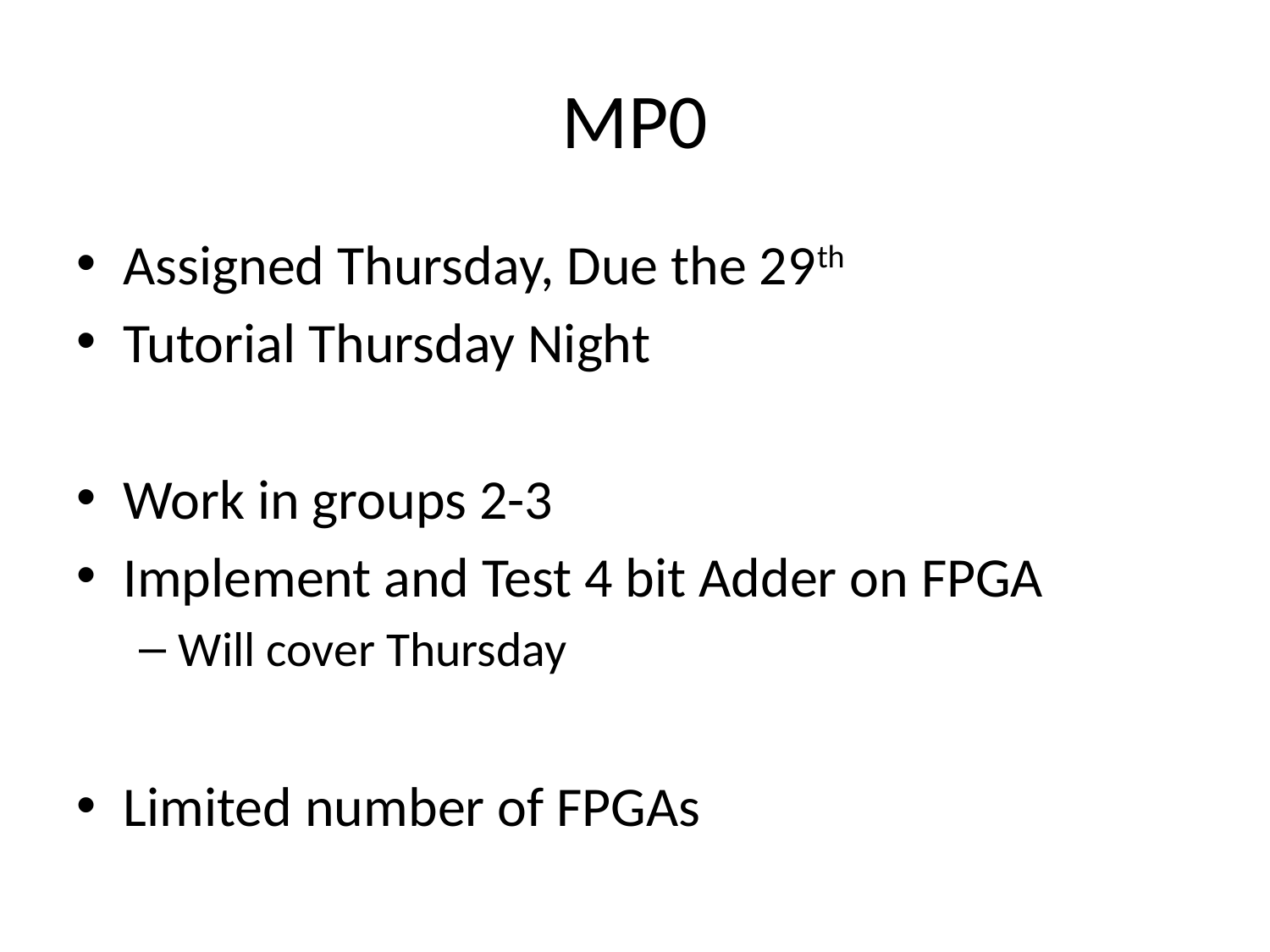

# MP0
Assigned Thursday, Due the 29th
Tutorial Thursday Night

Work in groups 2-3
Implement and Test 4 bit Adder on FPGA
Will cover Thursday

Limited number of FPGAs